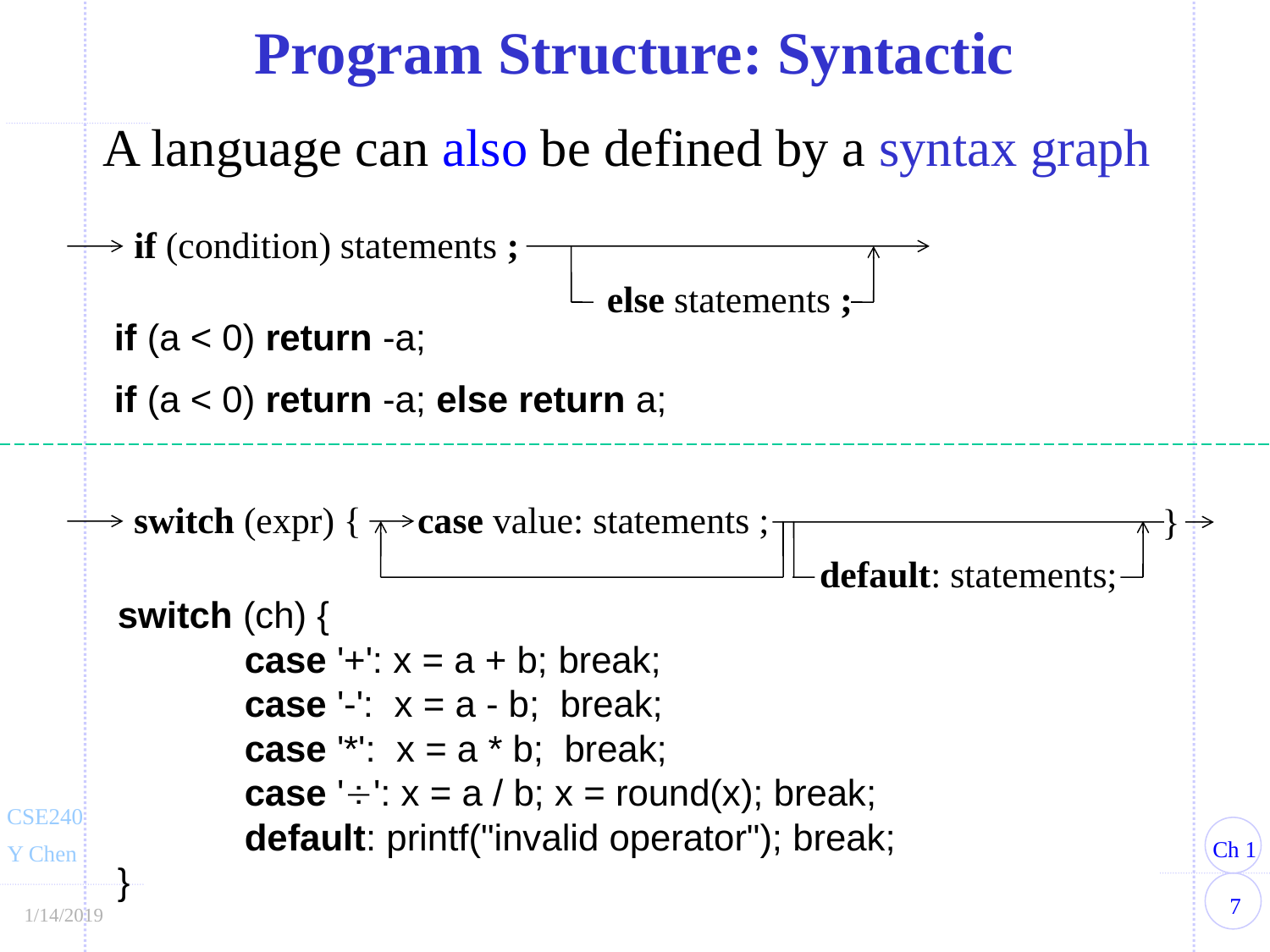

Program Structure: Syntactic
A language can also be defined by a syntax graph
if (condition) statements ;

else statements ;

if (a < 0) return -a;
if (a < 0) return -a; else return a;
switch (expr) {      case value: statements ;
}

default: statements;

switch (ch) {
	case '+': x = a + b; break;
	case '-':  x = a - b;  break;
	case '*':  x = a * b;  break;
	case '÷': x = a / b; x = round(x); break;
	default: printf("invalid operator"); break;
}